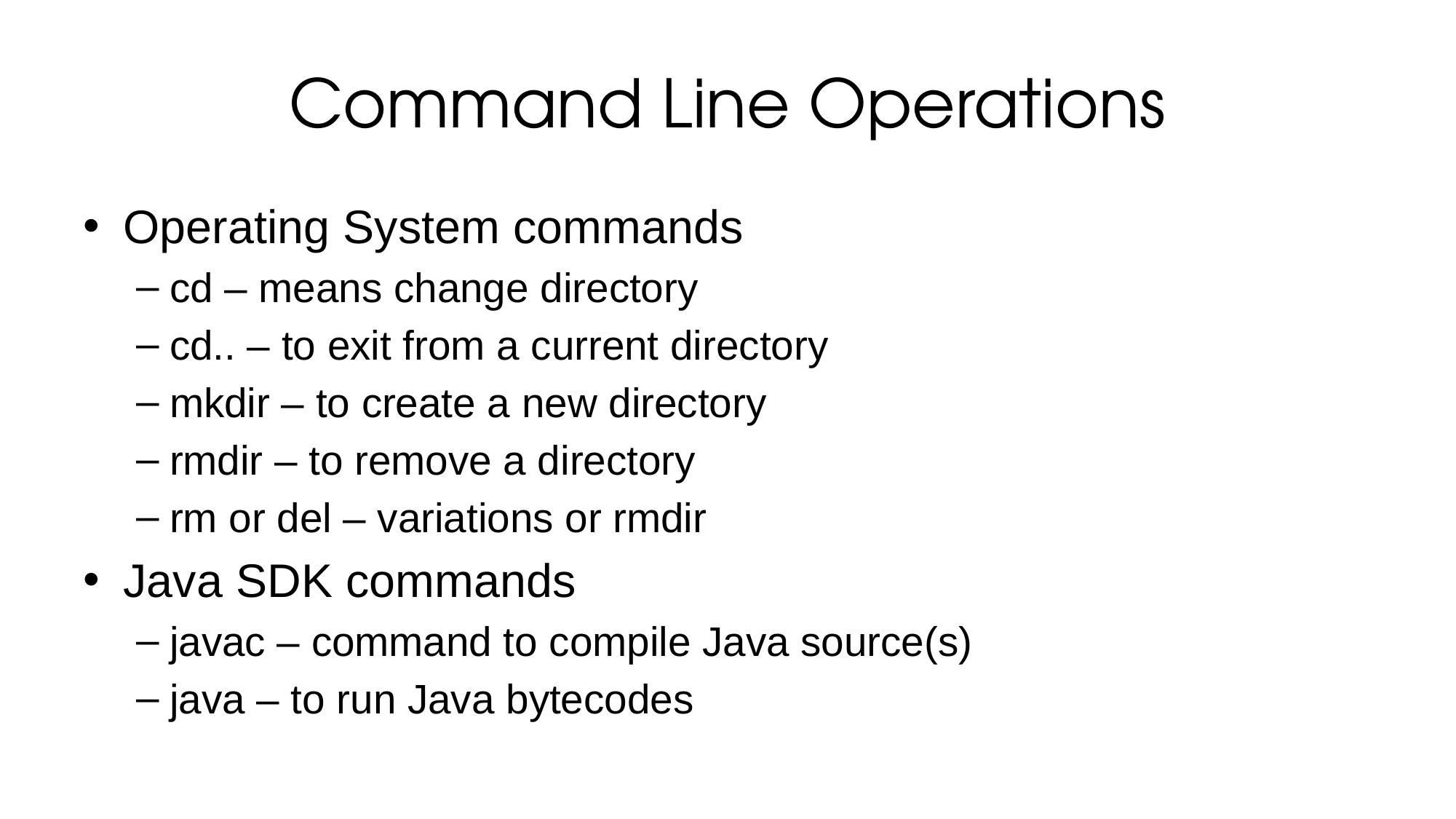

# Command Line Operations
Operating System commands
cd – means change directory
cd.. – to exit from a current directory
mkdir – to create a new directory
rmdir – to remove a directory
rm or del – variations or rmdir
Java SDK commands
javac – command to compile Java source(s)
java – to run Java bytecodes